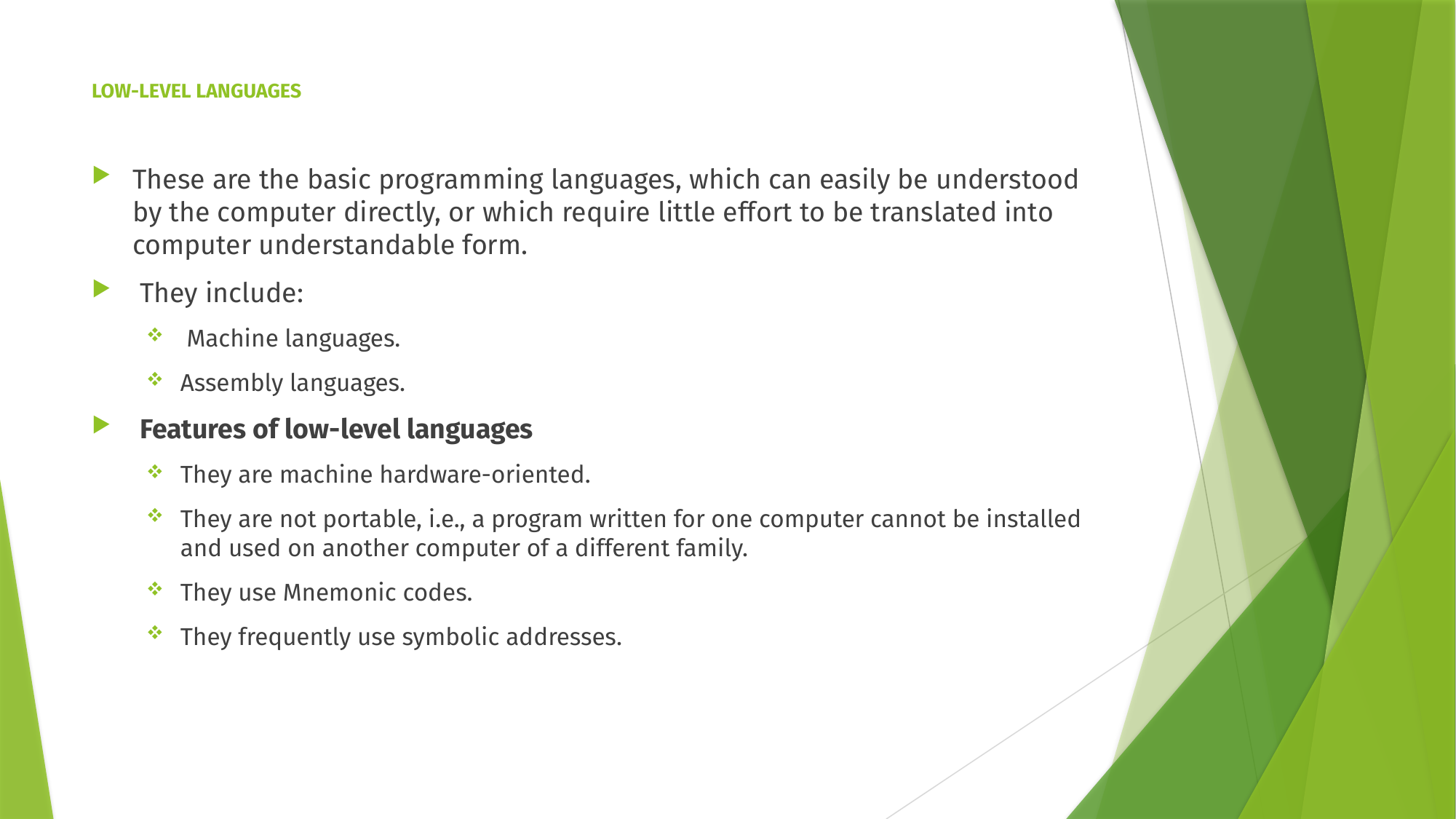

# LOW-LEVEL LANGUAGES
These are the basic programming languages, which can easily be understood by the computer directly, or which require little effort to be translated into computer understandable form.
 They include:
 Machine languages.
Assembly languages.
 Features of low-level languages
They are machine hardware-oriented.
They are not portable, i.e., a program written for one computer cannot be installed and used on another computer of a different family.
They use Mnemonic codes.
They frequently use symbolic addresses.